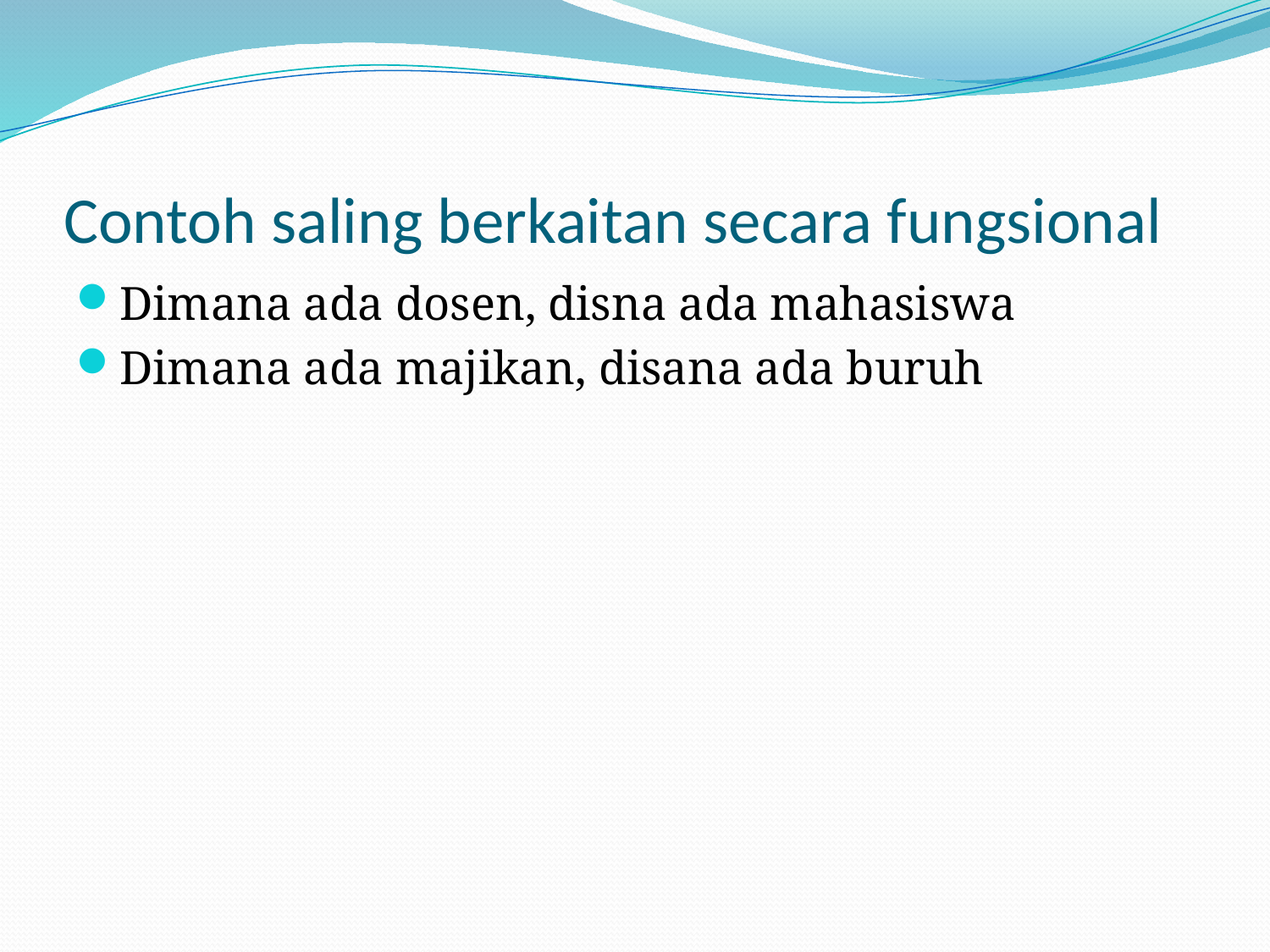

# Contoh saling berkaitan secara fungsional
Dimana ada dosen, disna ada mahasiswa
Dimana ada majikan, disana ada buruh